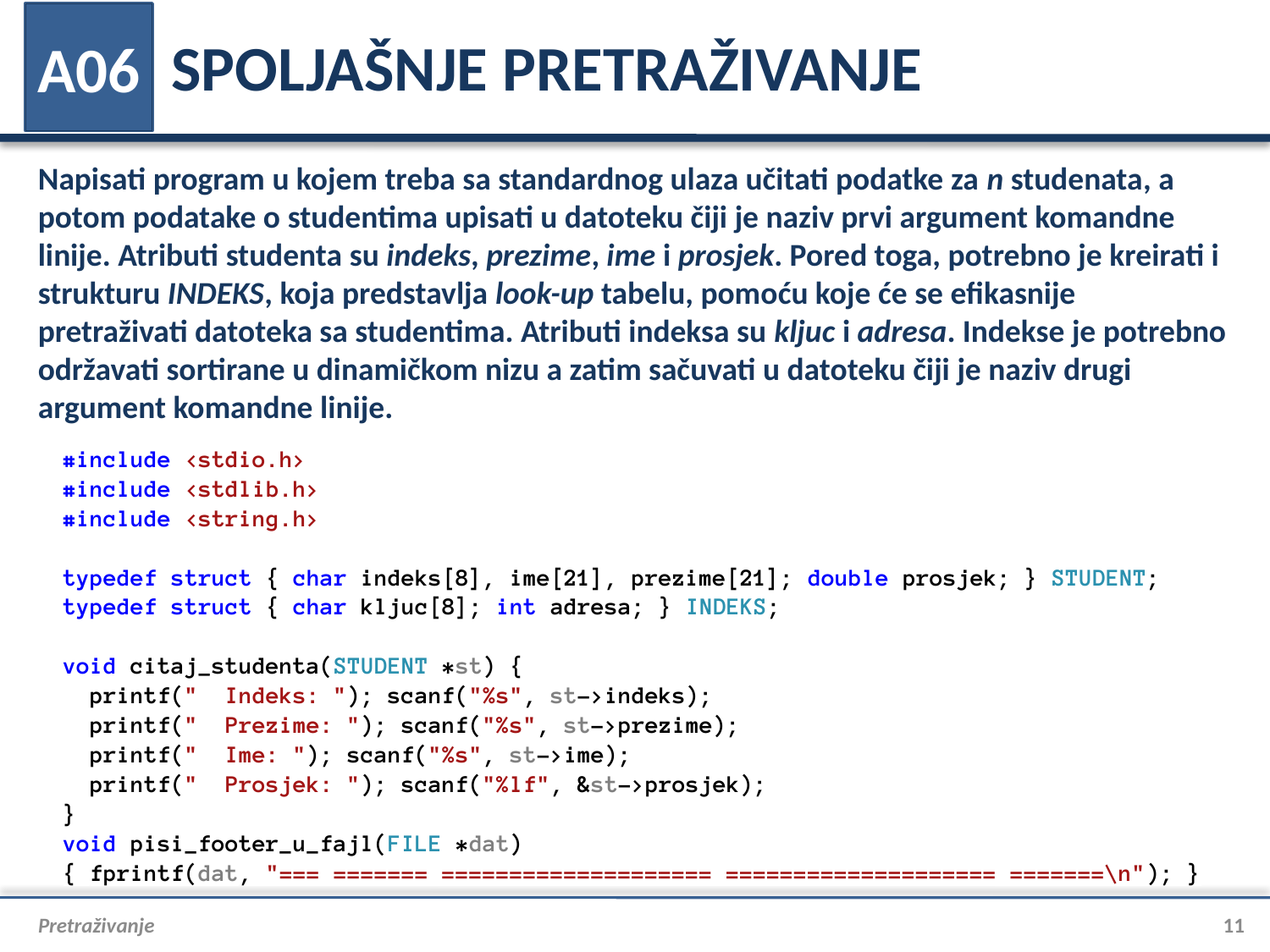

# SPOLJAŠNJE PRETRAŽIVANJE
A06
Napisati program u kojem treba sa standardnog ulaza učitati podatke za n studenata, a potom podatake o studentima upisati u datoteku čiji je naziv prvi argument komandne linije. Atributi studenta su indeks, prezime, ime i prosjek. Pored toga, potrebno je kreirati i strukturu INDEKS, koja predstavlja look-up tabelu, pomoću koje će se efikasnije pretraživati datoteka sa studentima. Atributi indeksa su kljuc i adresa. Indekse je potrebno održavati sortirane u dinamičkom nizu a zatim sačuvati u datoteku čiji je naziv drugi argument komandne linije.
#include <stdio.h>
#include <stdlib.h>
#include <string.h>

typedef struct { char indeks[8], ime[21], prezime[21]; double prosjek; } STUDENT;
typedef struct { char kljuc[8]; int adresa; } INDEKS;

void citaj_studenta(STUDENT *st) {
  printf("  Indeks: "); scanf("%s", st->indeks);
  printf("  Prezime: "); scanf("%s", st->prezime);
  printf("  Ime: "); scanf("%s", st->ime);
  printf("  Prosjek: "); scanf("%lf", &st->prosjek);
}
void pisi_footer_u_fajl(FILE *dat)
{ fprintf(dat, "=== ======= ==================== ==================== =======\n"); }
Pretraživanje
11